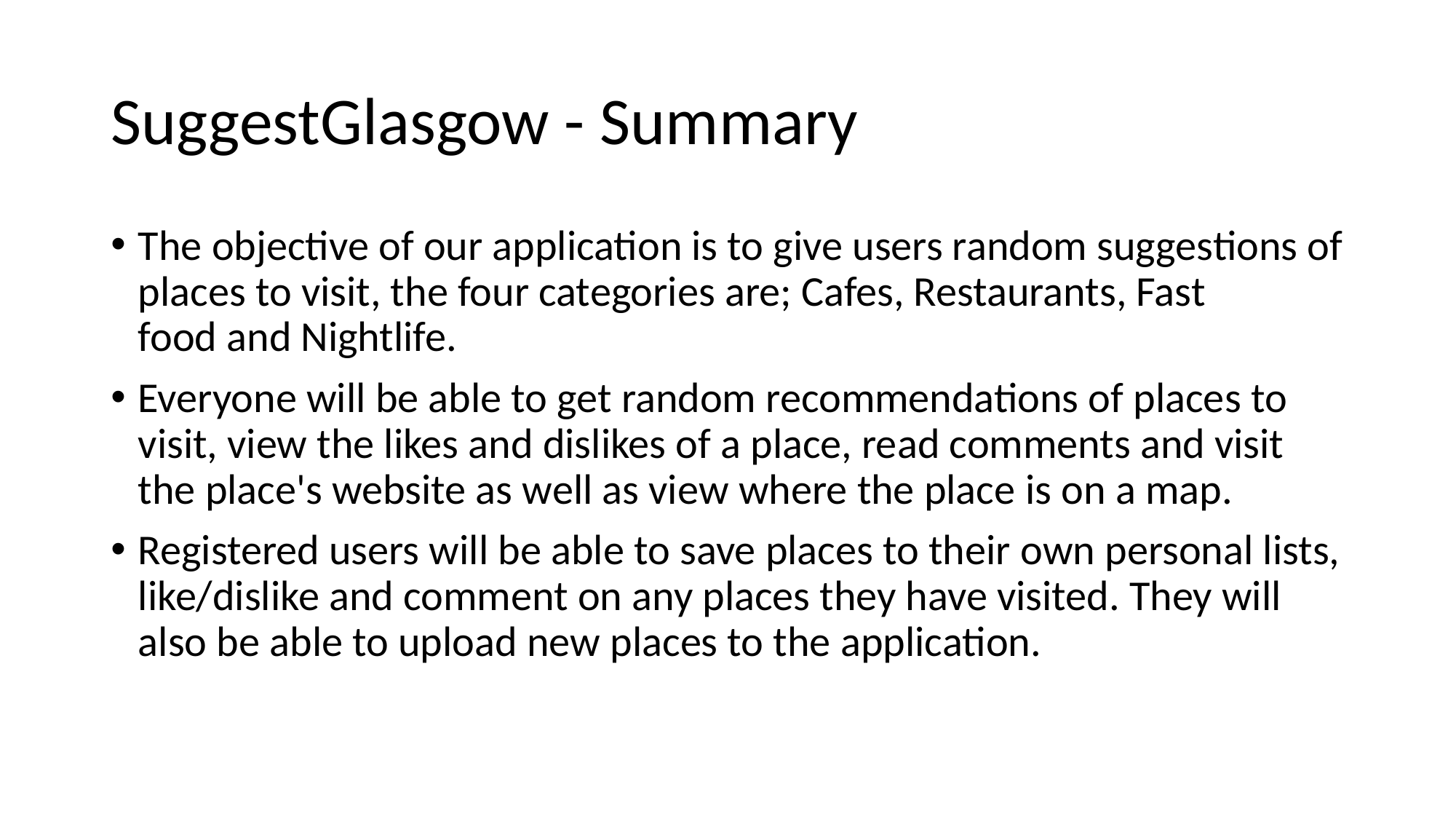

# SuggestGlasgow - Summary
The objective of our application is to give users random suggestions of places to visit, the four categories are; Cafes, Restaurants, Fast food and Nightlife.
Everyone will be able to get random recommendations of places to visit, view the likes and dislikes of a place, read comments and visit the place's website as well as view where the place is on a map.
Registered users will be able to save places to their own personal lists, like/dislike and comment on any places they have visited. They will also be able to upload new places to the application.